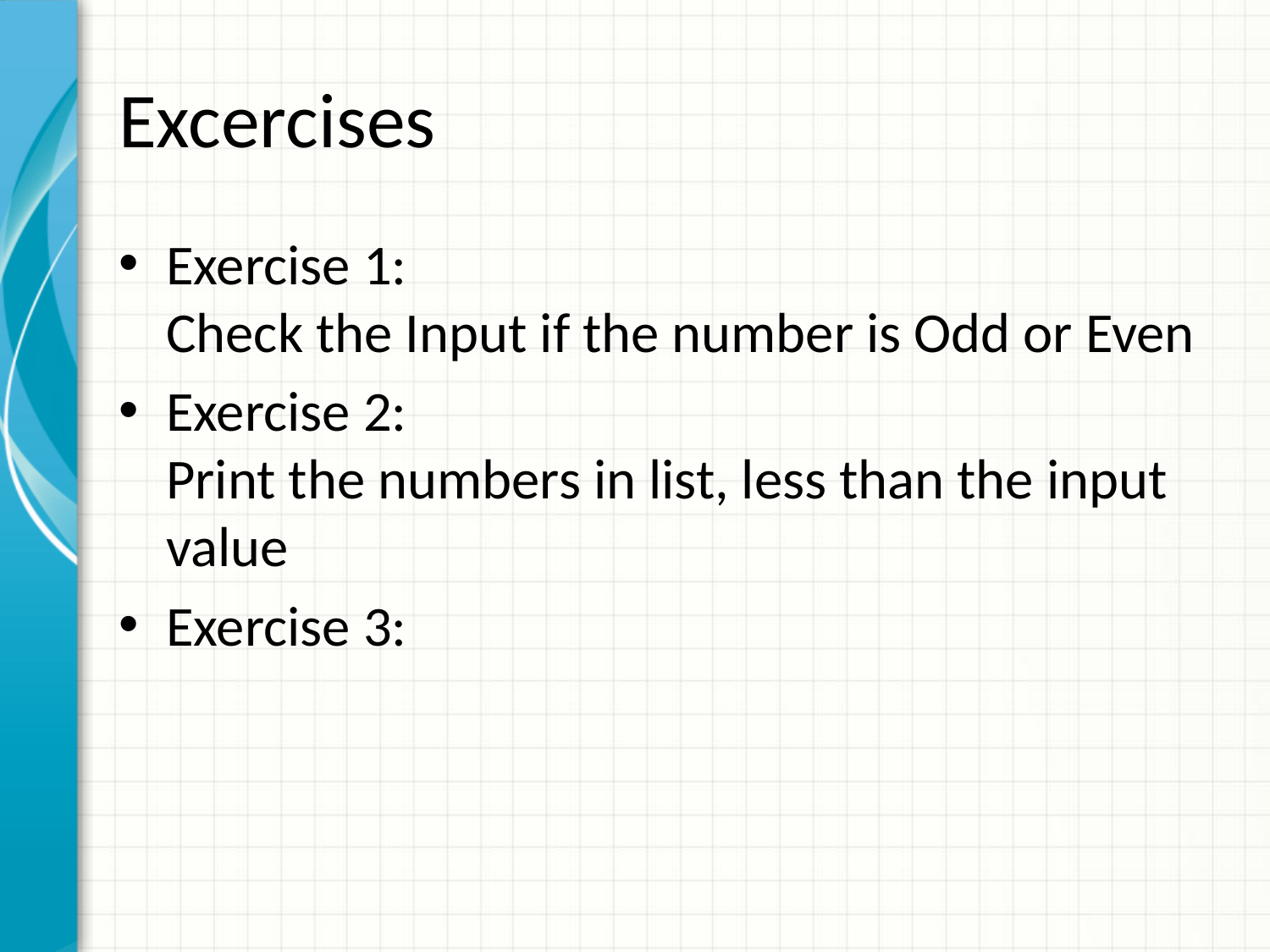

# Excercises
Exercise 1:
Check the Input if the number is Odd or Even
Exercise 2:
Print the numbers in list, less than the input value
Exercise 3: